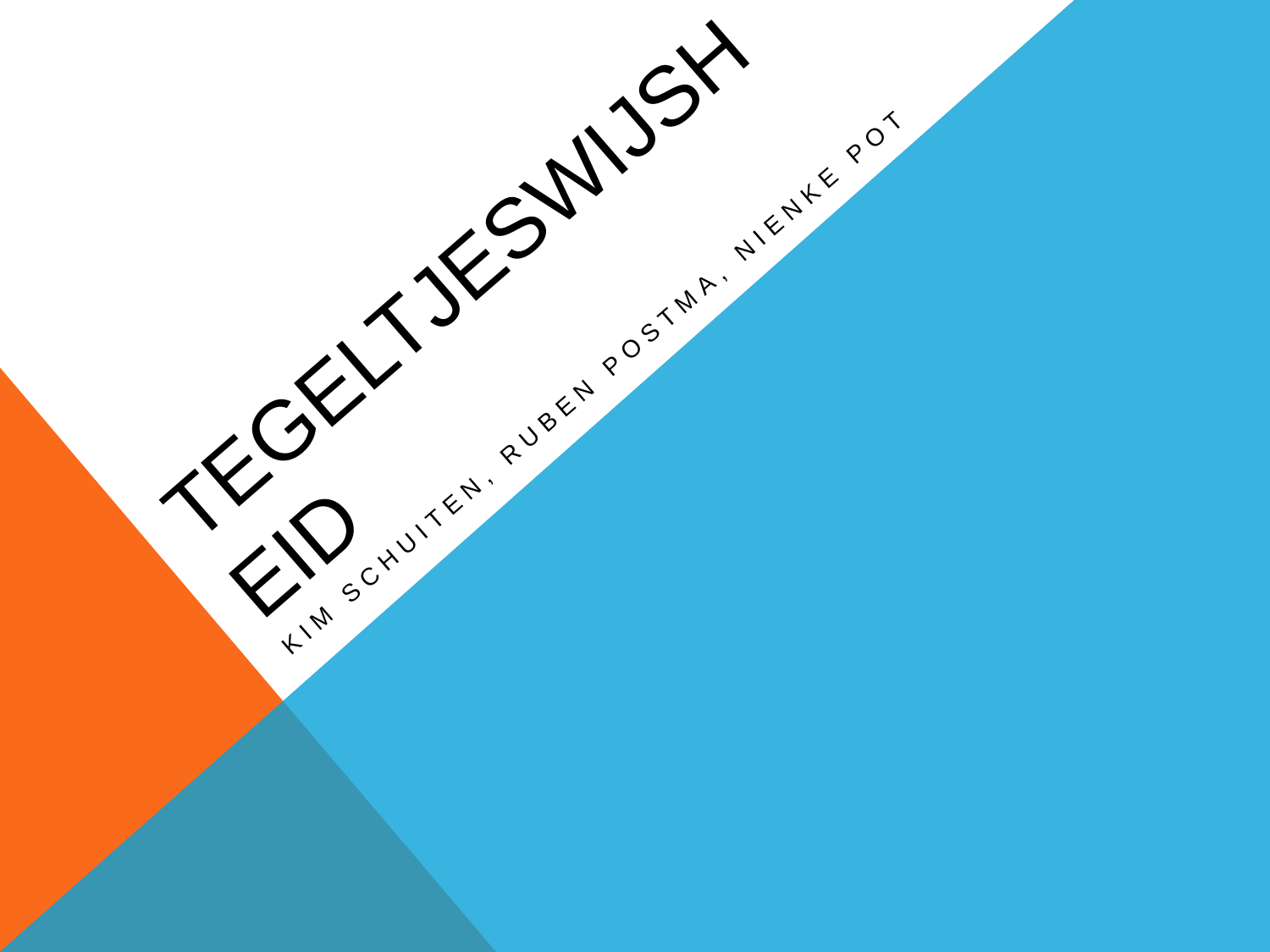

# TEGELTJESWIJSHEID
Kim Schuiten, Ruben Postma, Nienke Pot